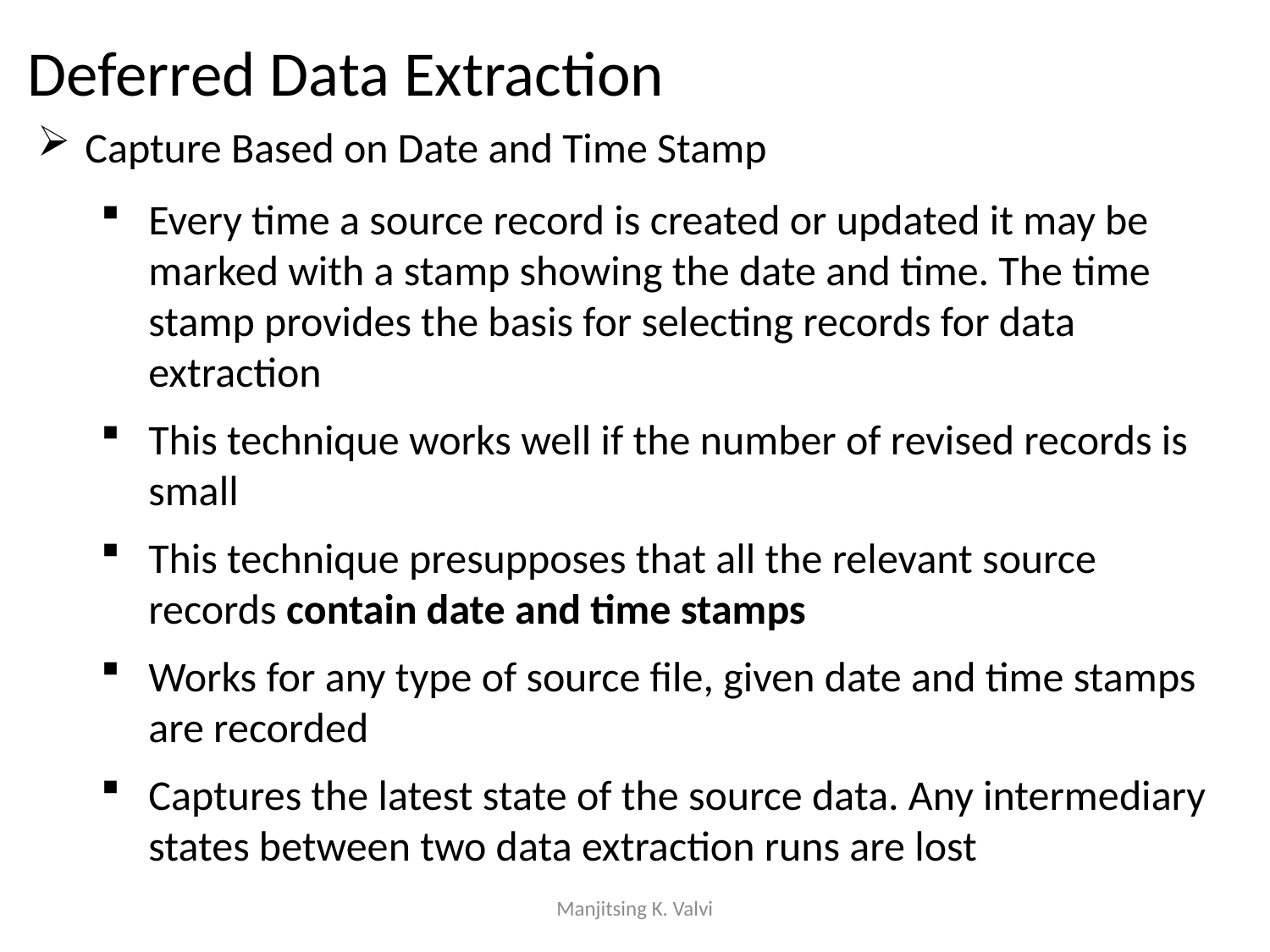

Deferred Data Extraction
Capture Based on Date and Time Stamp

Every time a source record is created or updated it may be marked with a stamp showing the date and time. The time stamp provides the basis for selecting records for data extraction

This technique works well if the number of revised records is small

This technique presupposes that all the relevant source records contain date and time stamps

Works for any type of source file, given date and time stamps are recorded

Captures the latest state of the source data. Any intermediary states between two data extraction runs are lost
Manjitsing K. Valvi